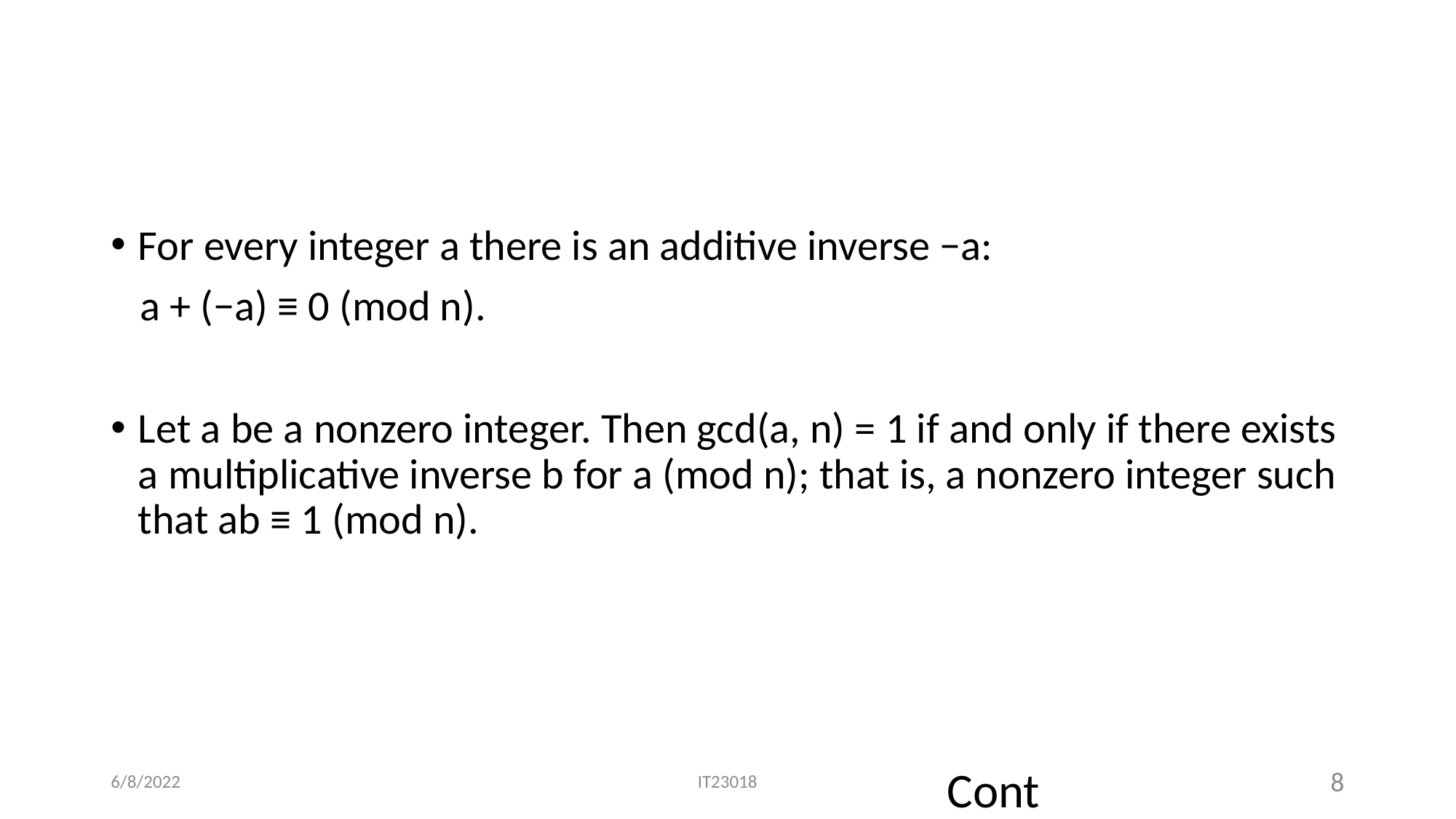

For every integer a there is an additive inverse −a:
   a + (−a) ≡ 0 (mod n).

Let a be a nonzero integer. Then gcd(a, n) = 1 if and only if there exists a multiplicative inverse b for a (mod n); that is, a nonzero integer such that ab ≡ 1 (mod n).
Cont….
6/8/2022
IT23018
8